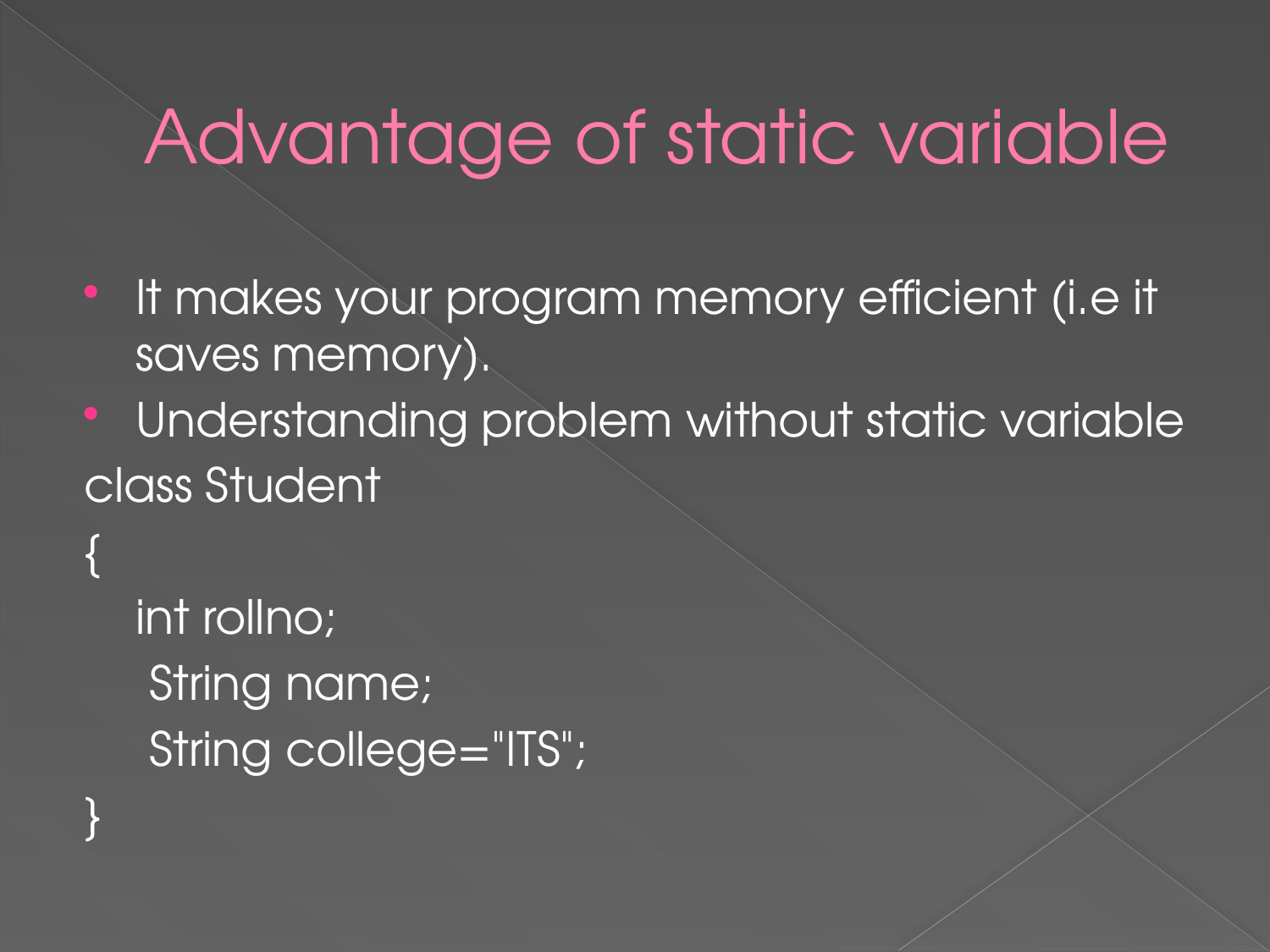

# Advantage of static variable
It makes your program memory efficient (i.e it saves memory).
Understanding problem without static variable
class Student
{
    int rollno;
     String name;
     String college="ITS";
}